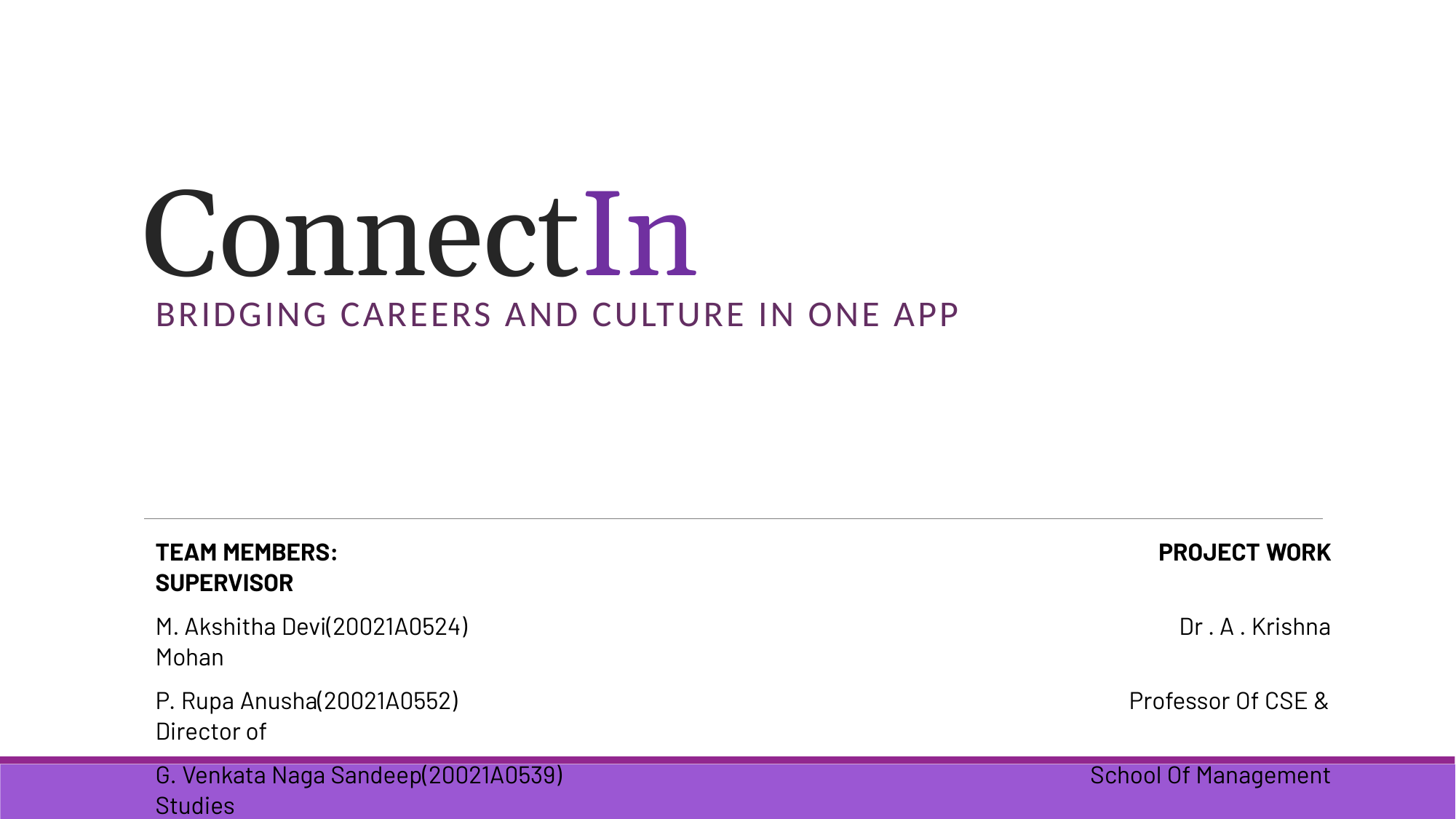

# ConnectIn
Bridging careers and culture in one app
TEAM MEMBERS:                                                                                                                                               PROJECT WORK SUPERVISOR
M. Akshitha Devi(20021A0524)                                                                                                                                           Dr . A . Krishna Mohan
P. Rupa Anusha(20021A0552)                                                                                                                         Professor Of CSE & Director of
G. Venkata Naga Sandeep(20021A0539)                                                                                                    School Of Management Studies
M. Yaswanth(20021A0540)